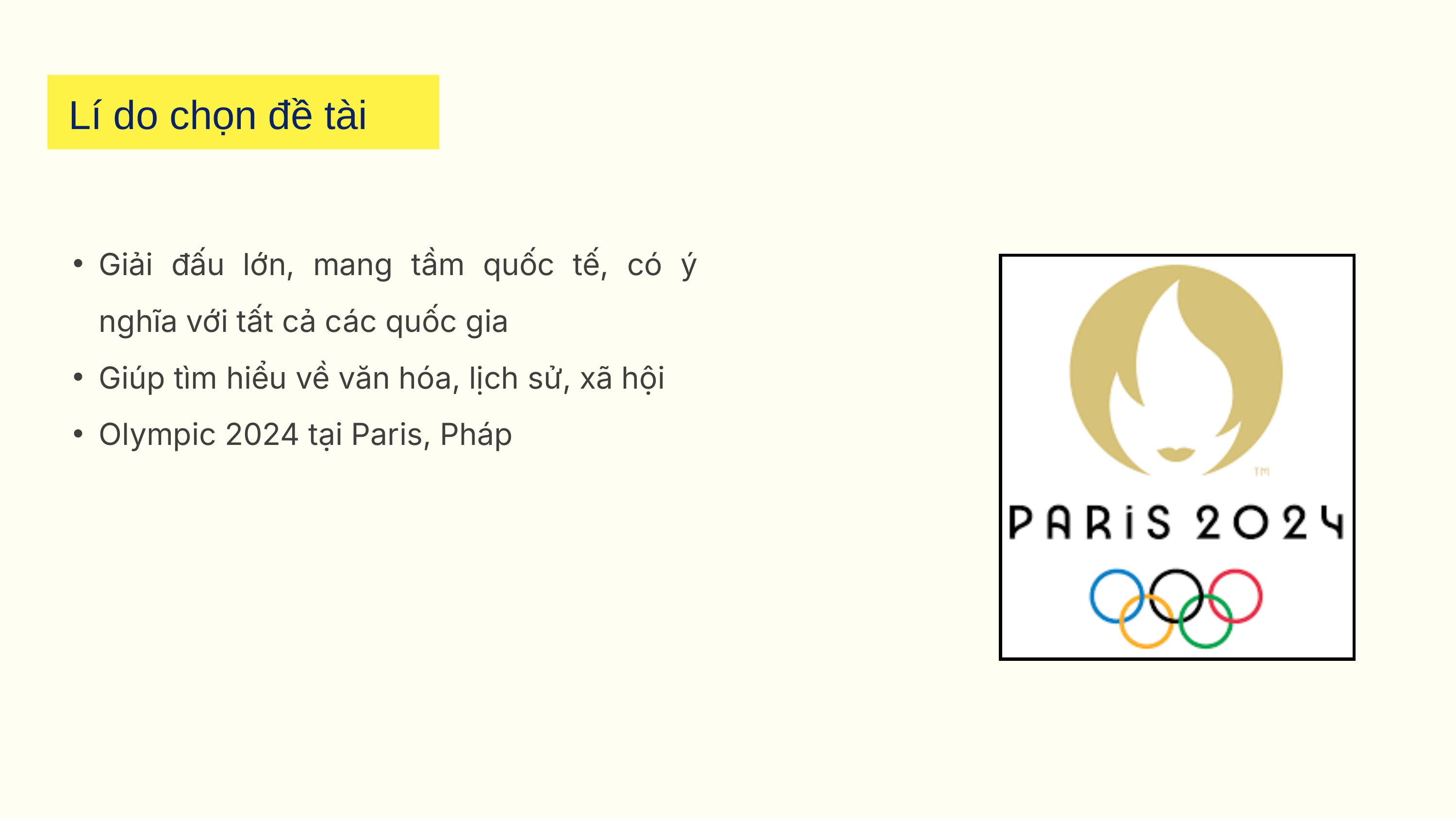

Lí do chọn đề tài
Giải đấu lớn, mang tầm quốc tế, có ý nghĩa với tất cả các quốc gia
Giúp tìm hiểu về văn hóa, lịch sử, xã hội
Olympic 2024 tại Paris, Pháp